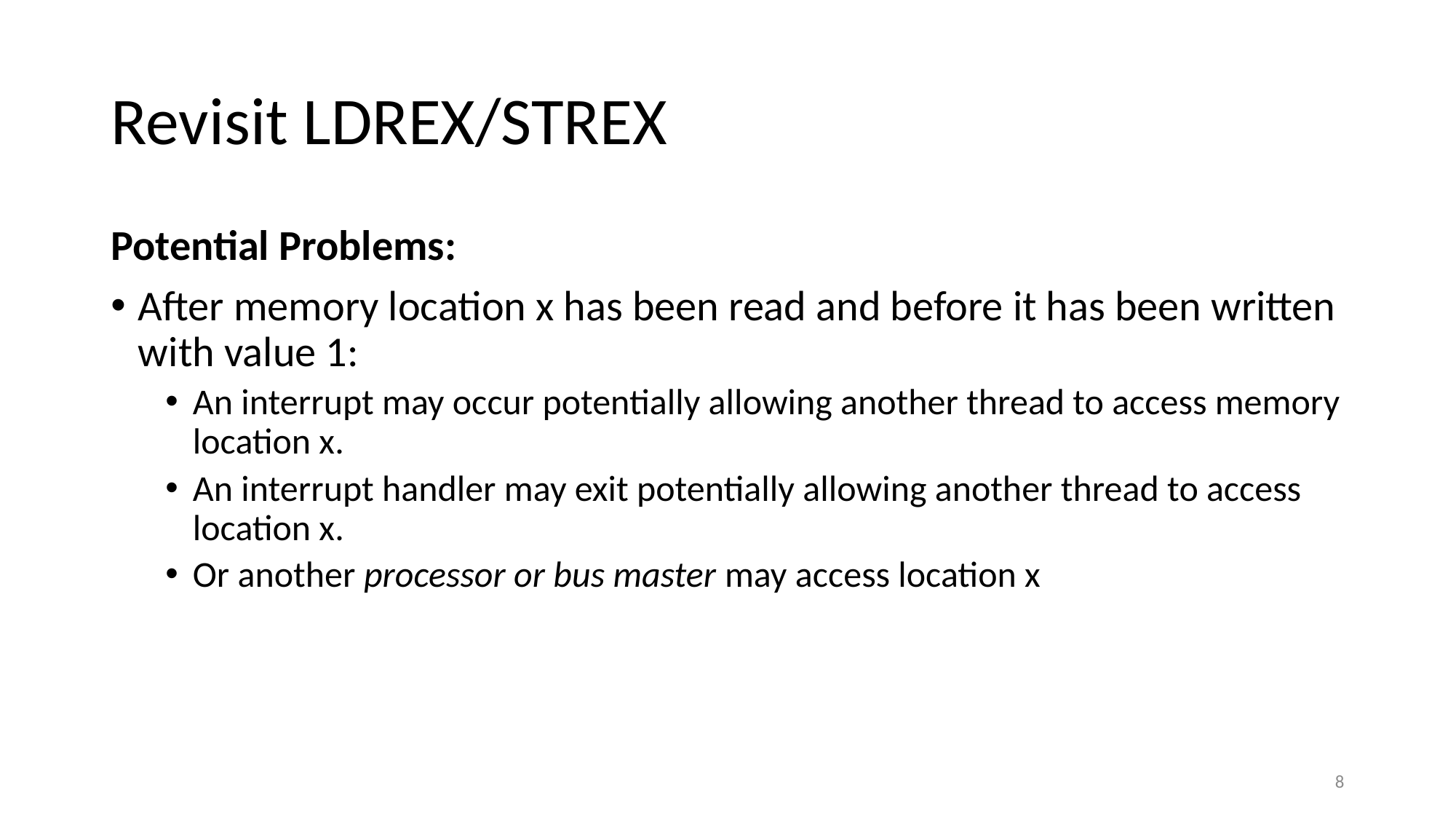

# Revisit LDREX/STREX
Potential Problems:
After memory location x has been read and before it has been written with value 1:
An interrupt may occur potentially allowing another thread to access memory location x.
An interrupt handler may exit potentially allowing another thread to access location x.
Or another processor or bus master may access location x

8